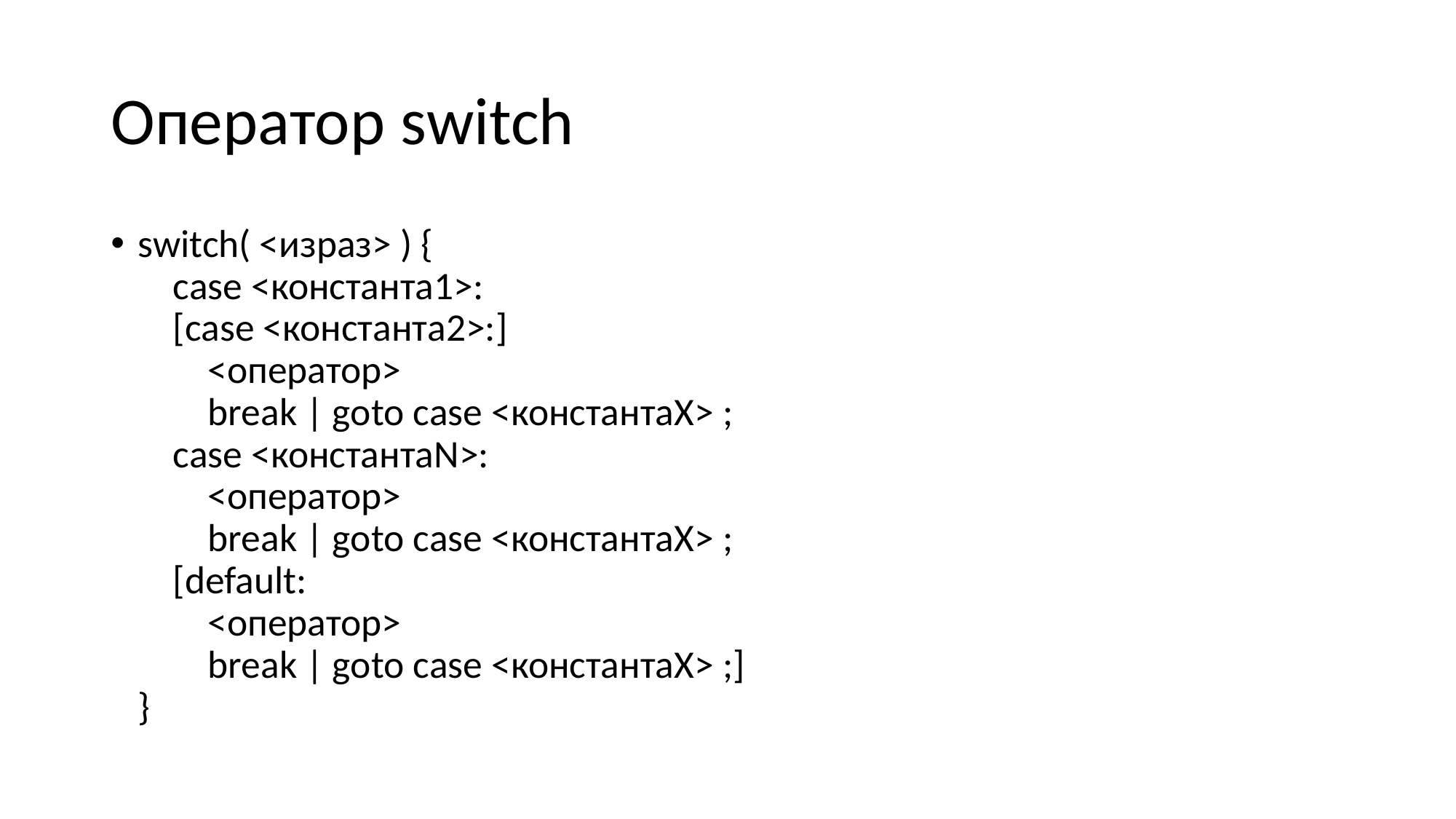

# Оператор switch
switch( <израз> ) {
    case <константа1>:
    [case <константа2>:]
        <оператор>
        break | goto case <константаX> ;
    case <константаN>:
        <оператор>
        break | goto case <константаX> ;
    [default:
        <оператор>
        break | goto case <константаX> ;]
}